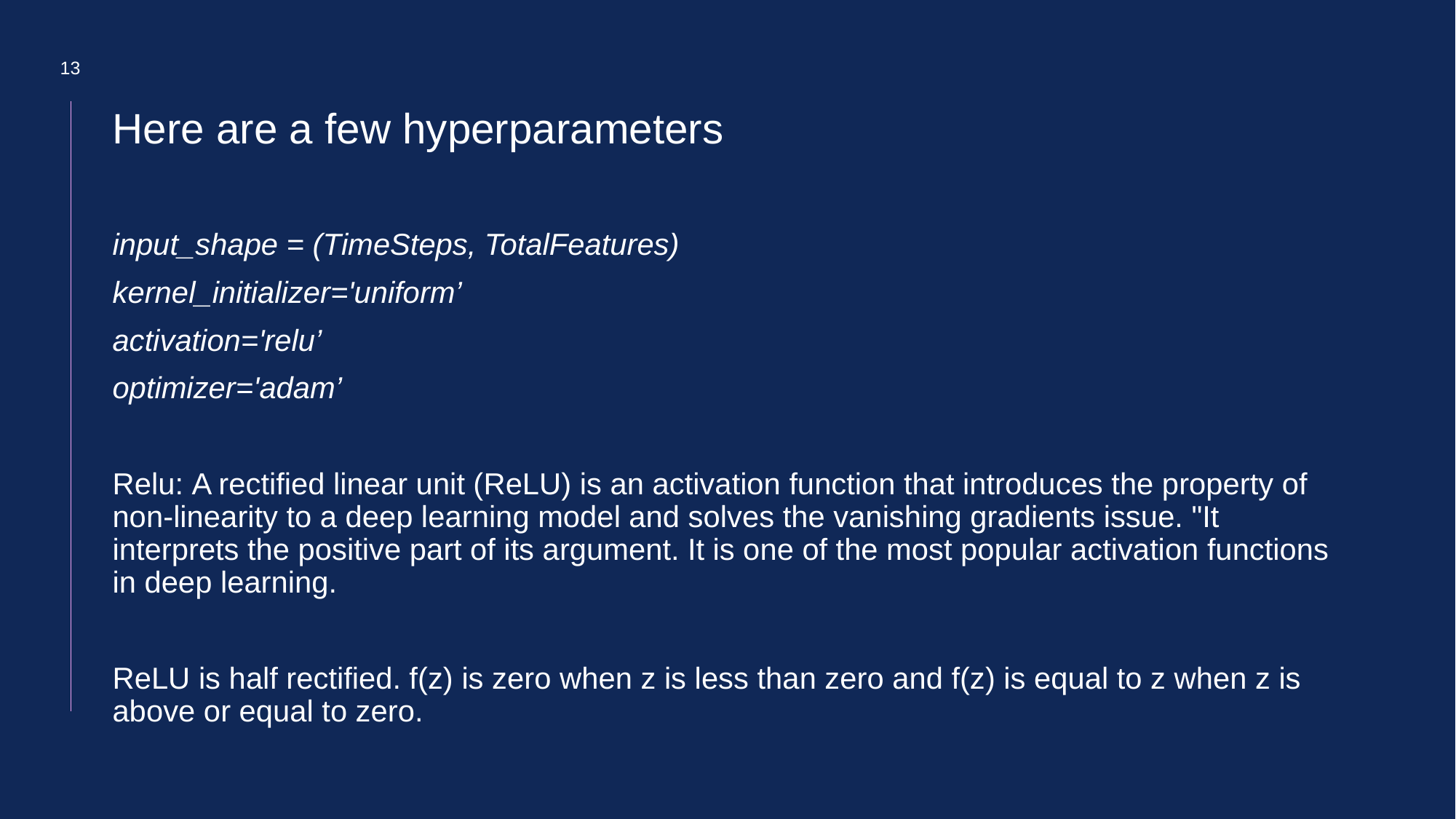

13
Here are a few hyperparameters

input_shape = (TimeSteps, TotalFeatures)
kernel_initializer='uniform’
activation='relu’
optimizer='adam’

Relu: A rectified linear unit (ReLU) is an activation function that introduces the property of non-linearity to a deep learning model and solves the vanishing gradients issue. "It interprets the positive part of its argument. It is one of the most popular activation functions in deep learning.

ReLU is half rectified. f(z) is zero when z is less than zero and f(z) is equal to z when z is above or equal to zero.